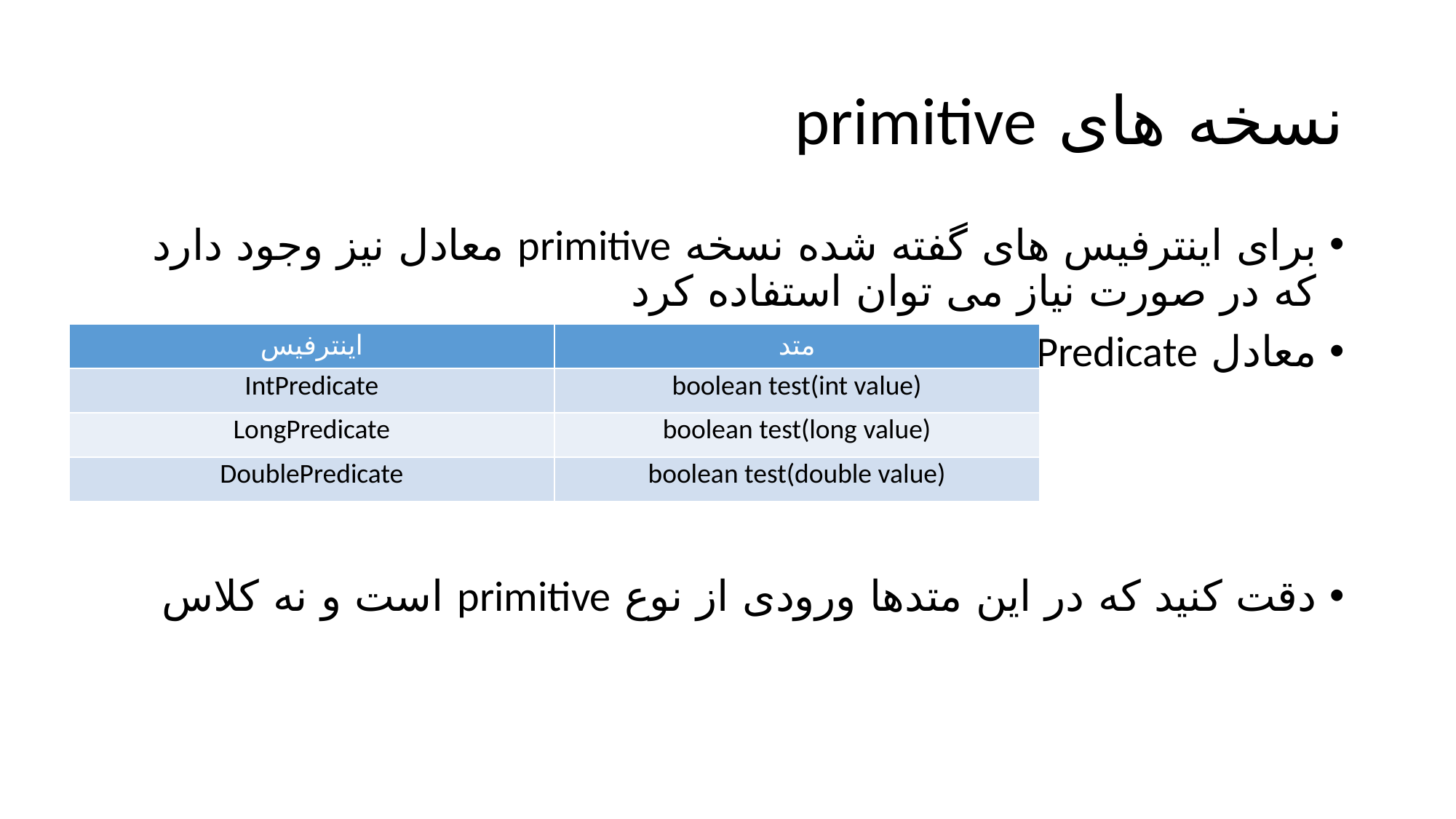

# نسخه های primitive
برای اینترفیس های گفته شده نسخه primitive معادل نیز وجود دارد که در صورت نیاز می توان استفاده کرد
معادل Predicate :

دقت کنید که در این متدها ورودی از نوع primitive است و نه کلاس
| اینترفیس | متد |
| --- | --- |
| IntPredicate | boolean test(int value) |
| LongPredicate | boolean test(long value) |
| DoublePredicate | boolean test(double value) |